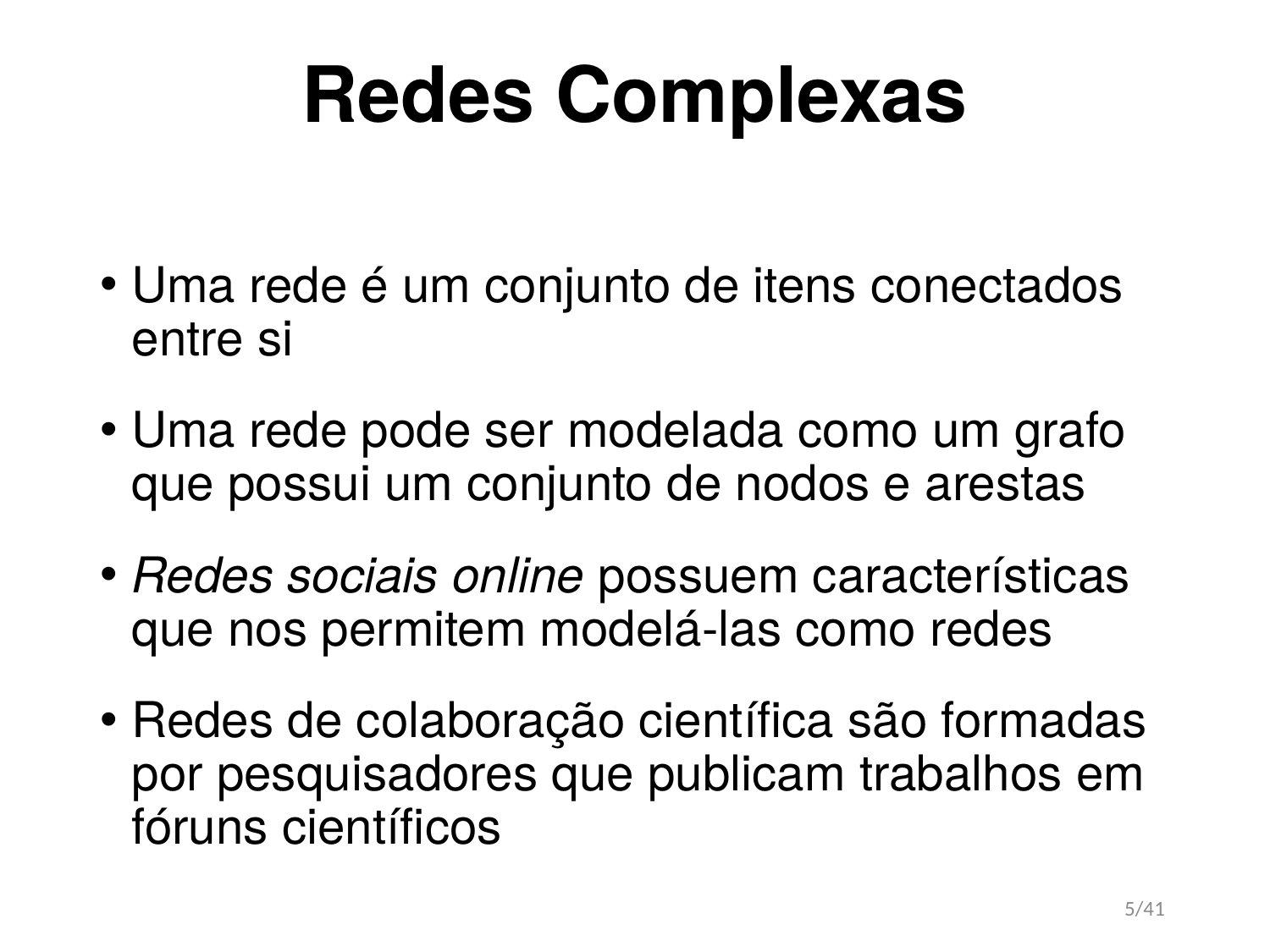

# Redes Complexas
Uma rede é um conjunto de itens conectados entre si
Uma rede pode ser modelada como um grafo que possui um conjunto de nodos e arestas
Redes sociais online possuem características que nos permitem modelá-las como redes
Redes de colaboração científica são formadas por pesquisadores que publicam trabalhos em fóruns científicos
5/41